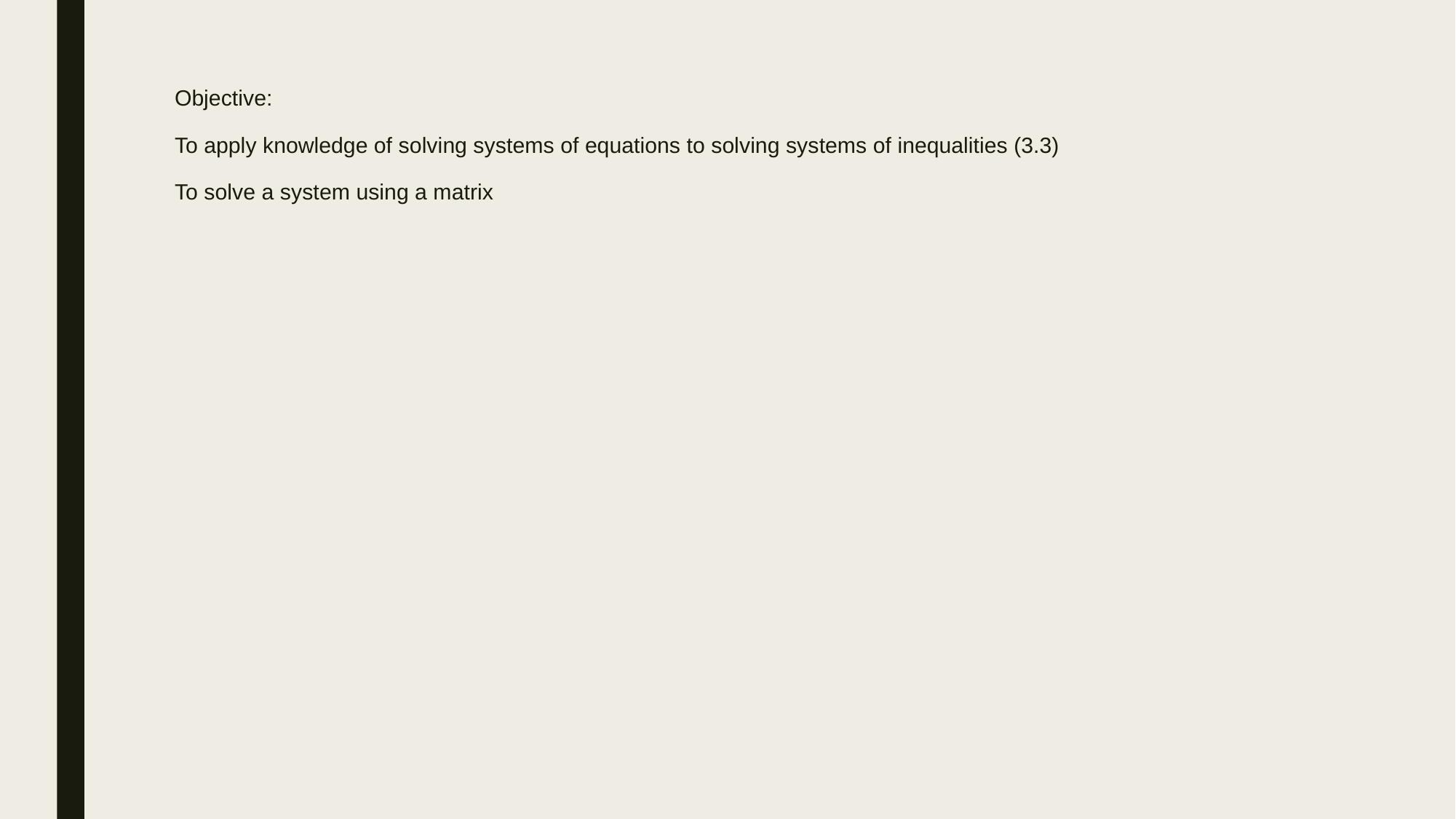

# Objective: To apply knowledge of solving systems of equations to solving systems of inequalities (3.3) To solve a system using a matrix